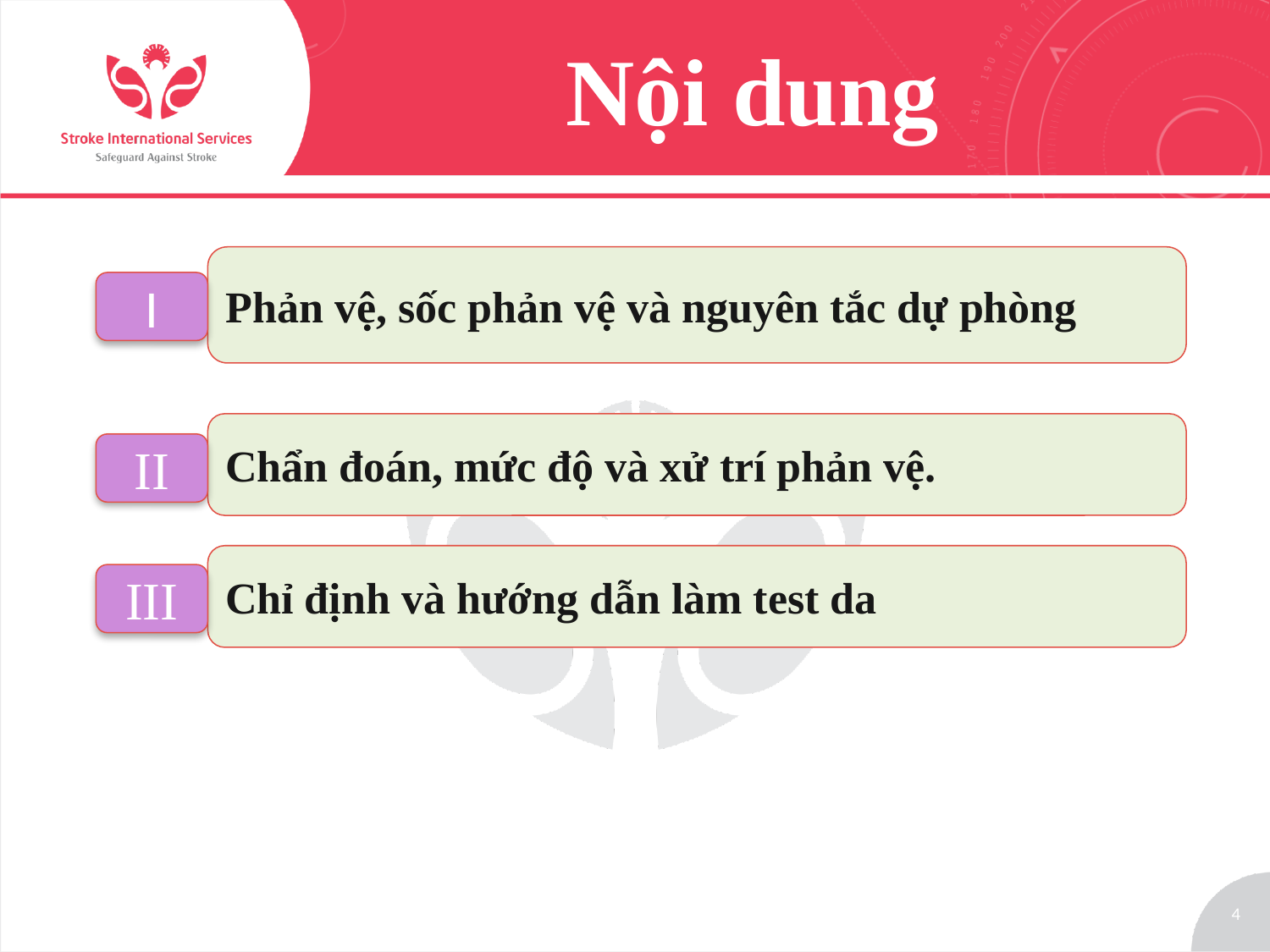

Nội dung
Phản vệ, sốc phản vệ và nguyên tắc dự phòng
I
Chẩn đoán, mức độ và xử trí phản vệ.
II
Chỉ định và hướng dẫn làm test da
III
4